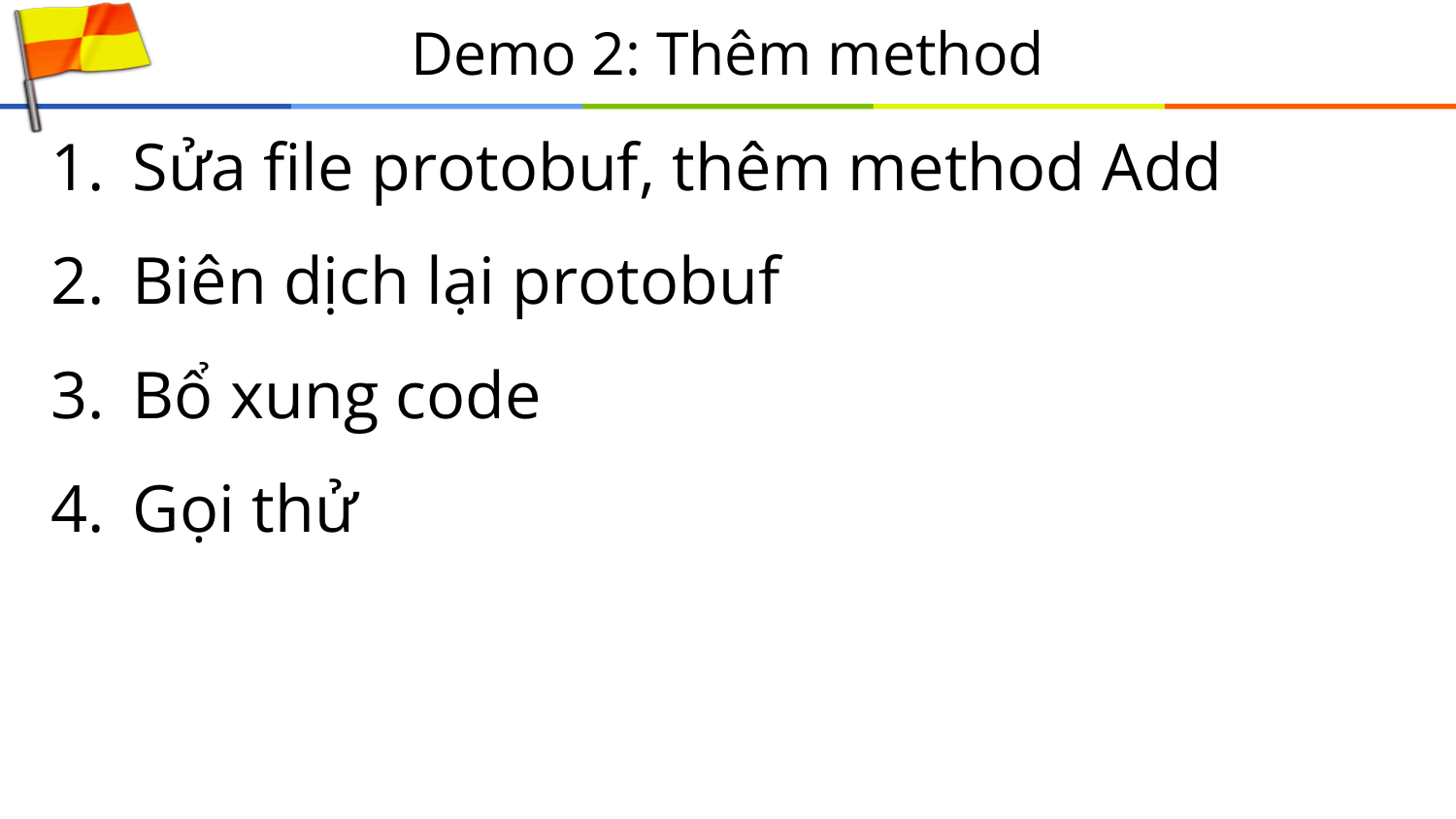

# Demo 2: Thêm method
Sửa file protobuf, thêm method Add
Biên dịch lại protobuf
Bổ xung code
Gọi thử